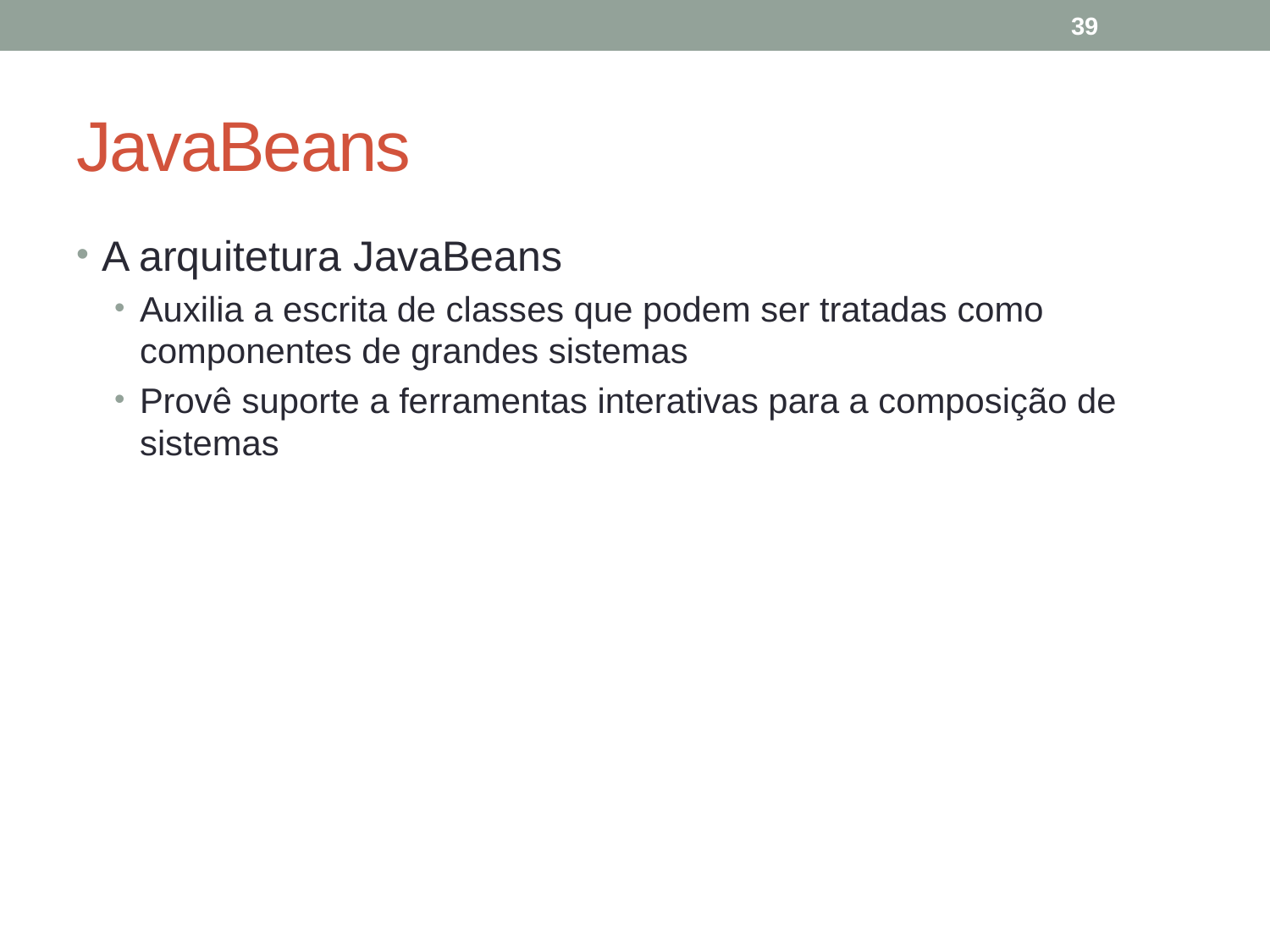

39
# JavaBeans
A arquitetura JavaBeans
Auxilia a escrita de classes que podem ser tratadas como componentes de grandes sistemas
Provê suporte a ferramentas interativas para a composição de sistemas